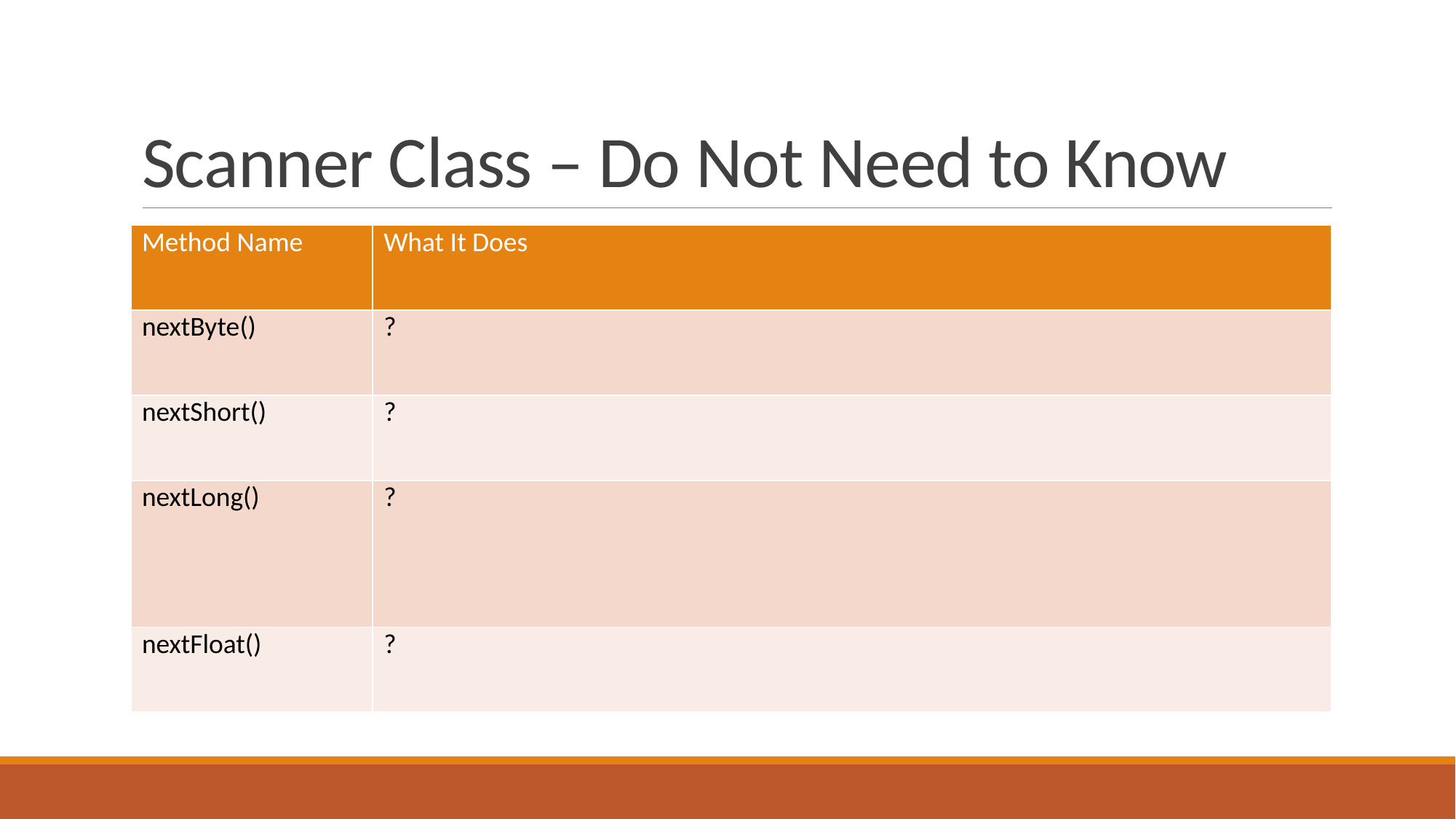

# Scanner Class – Do Not Need to Know
| Method Name | What It Does |
| --- | --- |
| nextByte() | ? |
| nextShort() | ? |
| nextLong() | ? |
| nextFloat() | ? |